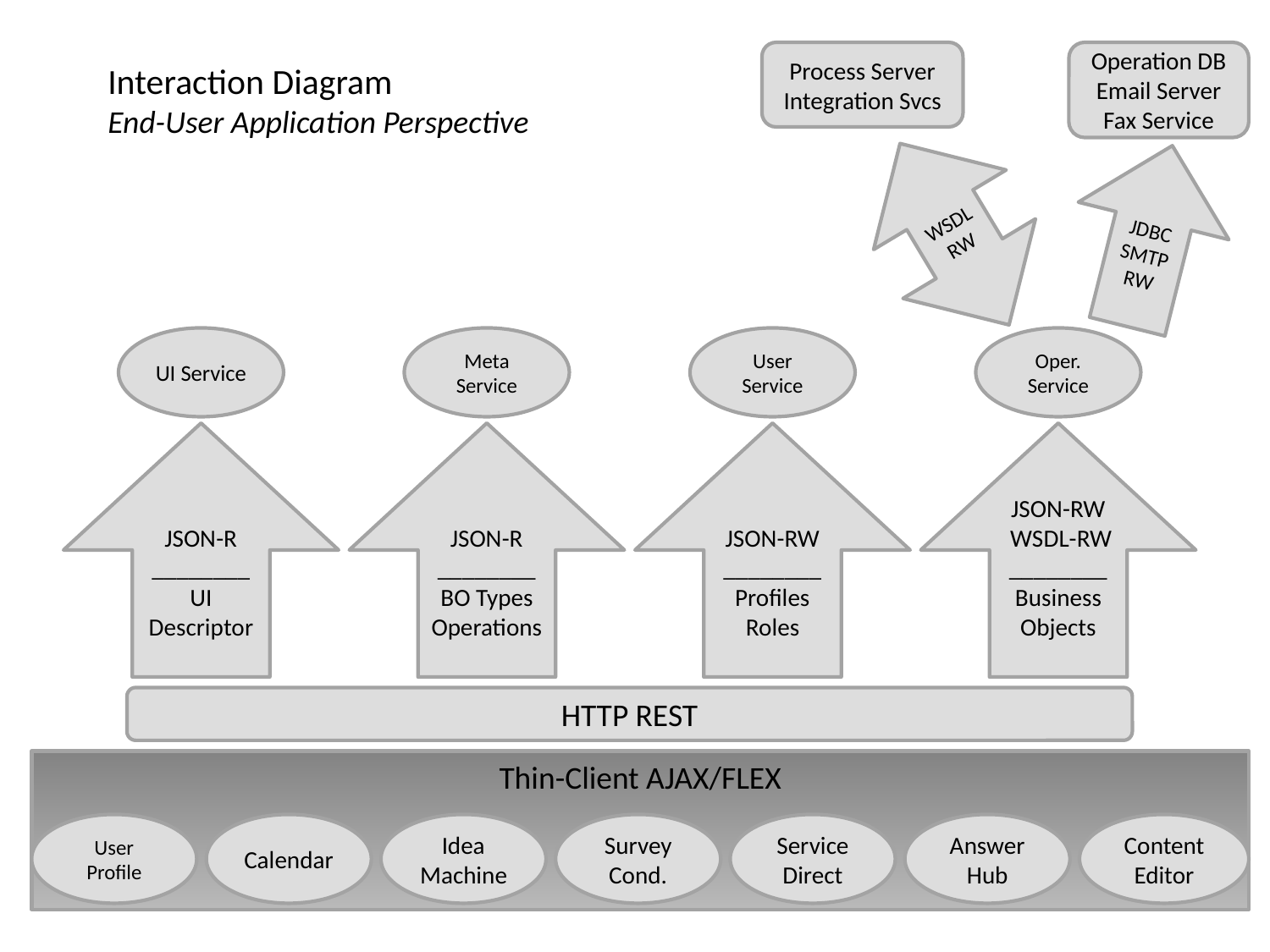

Process Server
Integration Svcs
Operation DB
Email Server
Fax Service
Interaction Diagram
End-User Application Perspective
WSDL
RW
JDBC SMTP
RW
UI Service
Meta Service
User Service
Oper. Service
JSON-R
________
UI Descriptor
JSON-R
________
BO Types
Operations
JSON-RW
________
Profiles
Roles
JSON-RW
 WSDL-RW
________
Business Objects

HTTP REST
Thin-Client AJAX/FLEX
User
Profile
Calendar
Idea Machine
Survey Cond.
Service Direct
Answer Hub
Content Editor